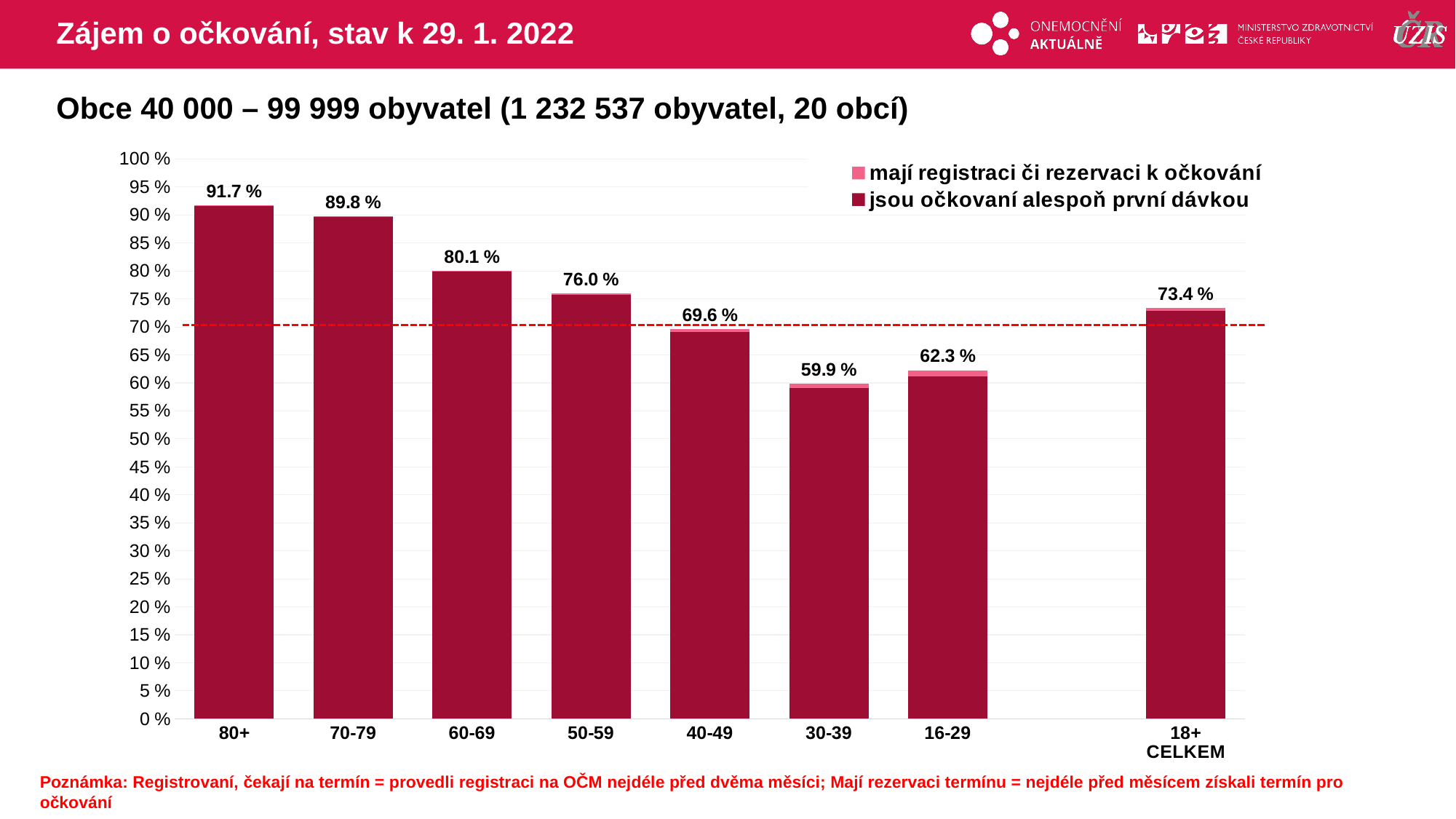

# Zájem o očkování, stav k 29. 1. 2022
Obce 40 000 – 99 999 obyvatel (1 232 537 obyvatel, 20 obcí)

### Chart

| Category | mají registraci či rezervaci k očkování | jsou očkovaní alespoň první dávkou |
|---|---|---|
| 80+ | 91.73409 | 91.604985 |
| 70-79 | 89.77537 | 89.6368031 |
| 60-69 | 80.0834 | 79.9109572 |
| 50-59 | 75.9783 | 75.6705745 |
| 40-49 | 69.59708 | 69.1448427 |
| 30-39 | 59.91945 | 59.1055811 |
| 16-29 | 62.26863 | 61.1603108 |
|  | None | None |
| 18+ CELKEM | 73.36776 | 72.8905231 |
Poznámka: Registrovaní, čekají na termín = provedli registraci na OČM nejdéle před dvěma měsíci; Mají rezervaci termínu = nejdéle před měsícem získali termín pro očkování